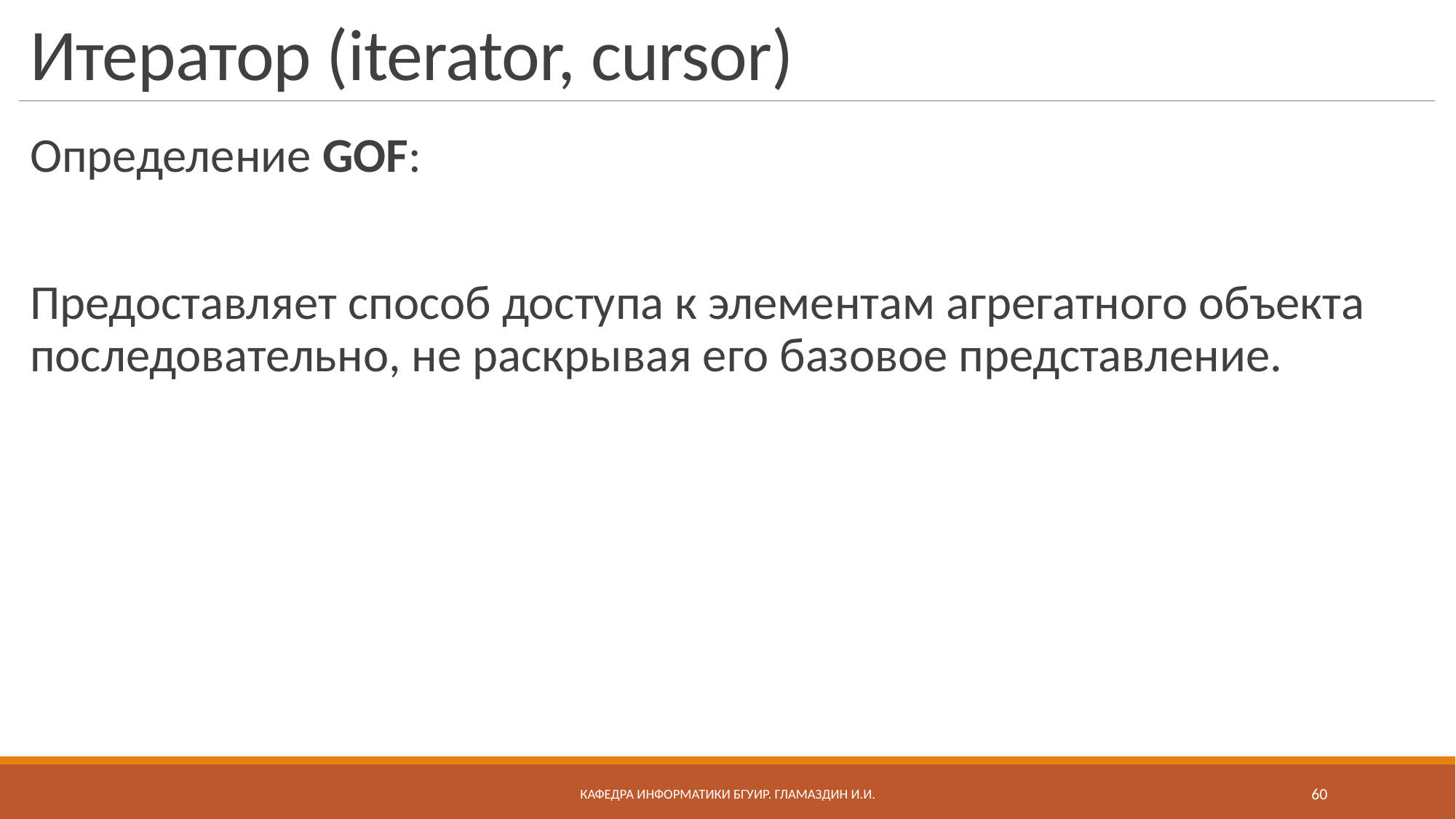

# Итератор (iterator, cursor)
Определение GOF:

Предоставляет способ доступа к элементам агрегатного объекта последовательно, не раскрывая его базовое представление.
Кафедра информатики бгуир. Гламаздин И.и.
60